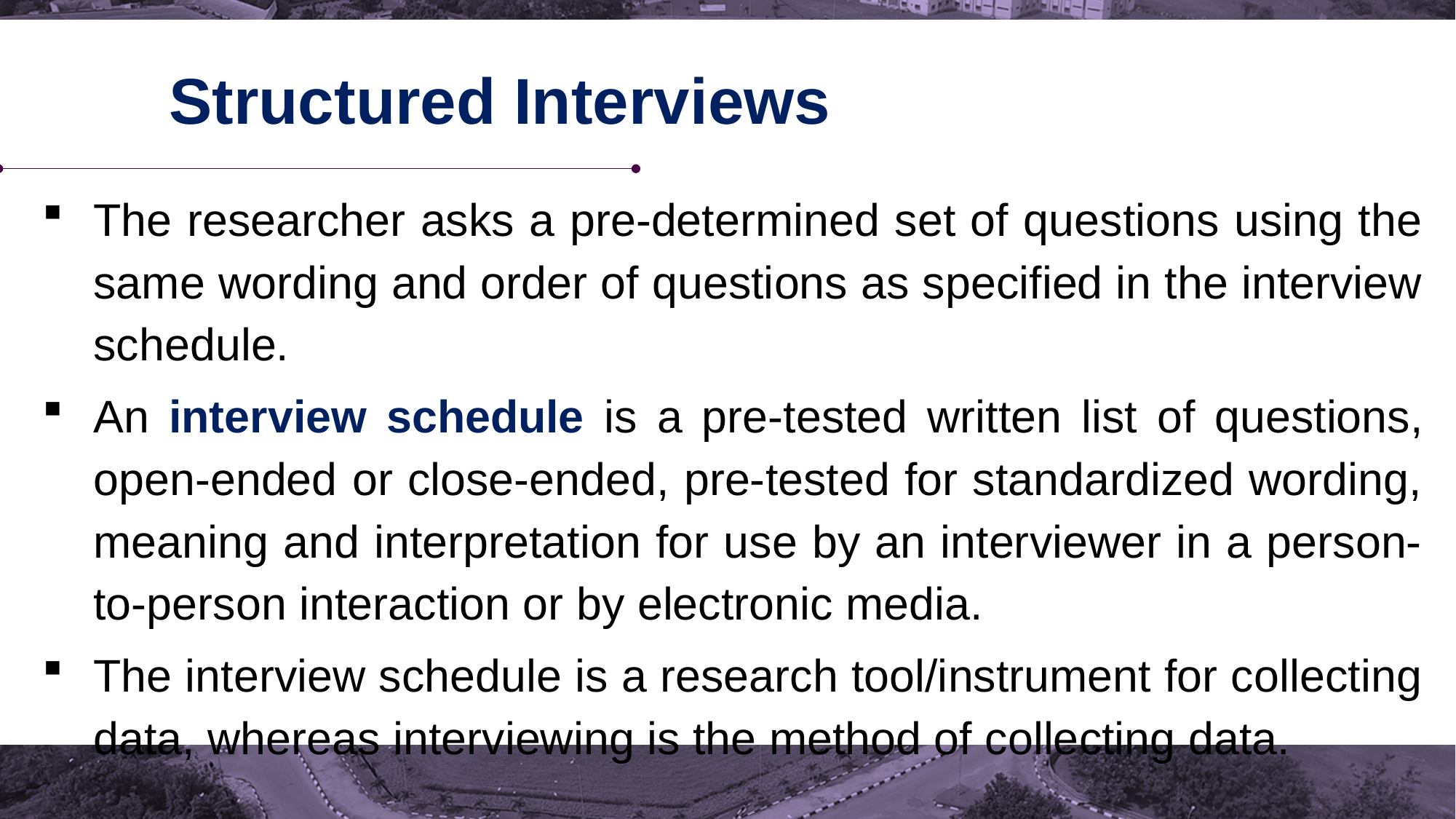

# Structured Interviews
The researcher asks a pre-determined set of questions using the same wording and order of questions as specified in the interview schedule.
An interview schedule is a pre-tested written list of questions, open-ended or close-ended, pre-tested for standardized wording, meaning and interpretation for use by an interviewer in a person-to-person interaction or by electronic media.
The interview schedule is a research tool/instrument for collecting data, whereas interviewing is the method of collecting data.